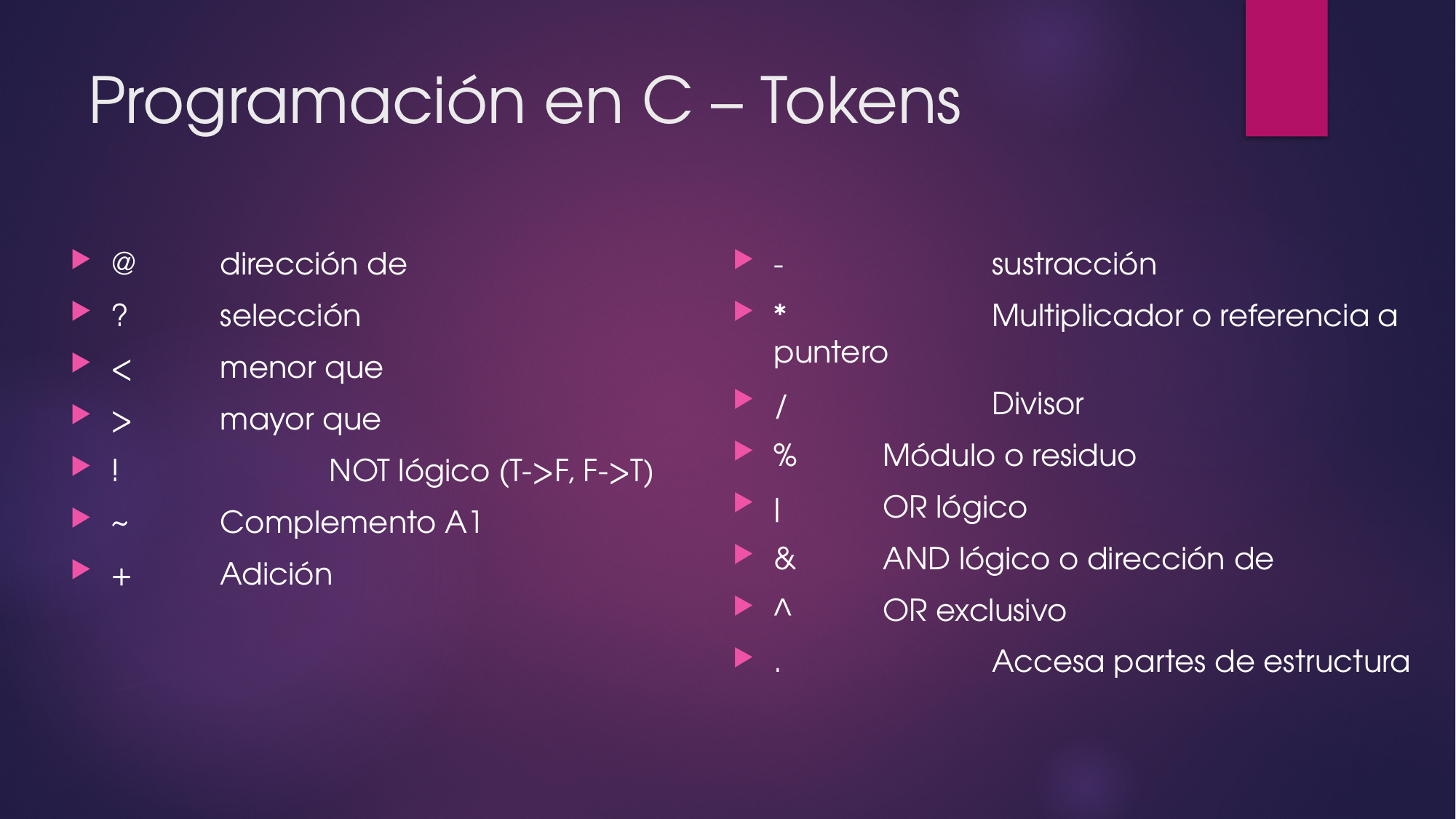

# Programación en C – Tokens
-		sustracción
*		Multiplicador o referencia a puntero
/		Divisor
%	Módulo o residuo
|	OR lógico
&	AND lógico o dirección de
^	OR exclusivo
.		Accesa partes de estructura
@	dirección de
?	selección
<	menor que
>	mayor que
!		NOT lógico (T->F, F->T)
~	Complemento A1
+	Adición